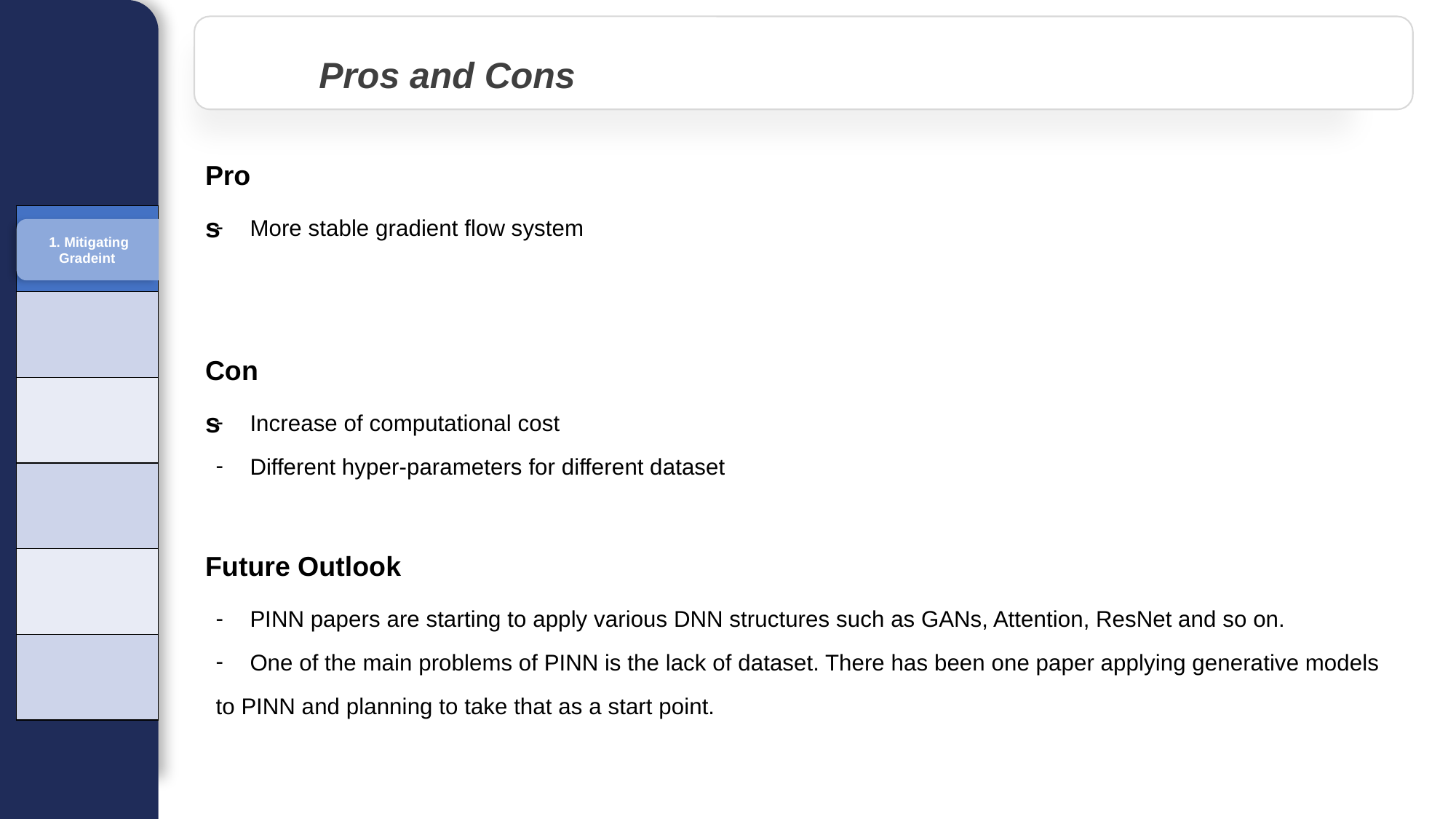

Pros and Cons
Pros

More stable gradient flow system

|  |
| --- |
|  |
|  |
|  |
|  |
|  |
1. Mitigating Gradeint
Cons
Increase of computational cost
Different hyper-parameters for different dataset

Future Outlook
PINN papers are starting to apply various DNN structures such as GANs, Attention, ResNet and so on.
One of the main problems of PINN is the lack of dataset. There has been one paper applying generative models
to PINN and planning to take that as a start point.